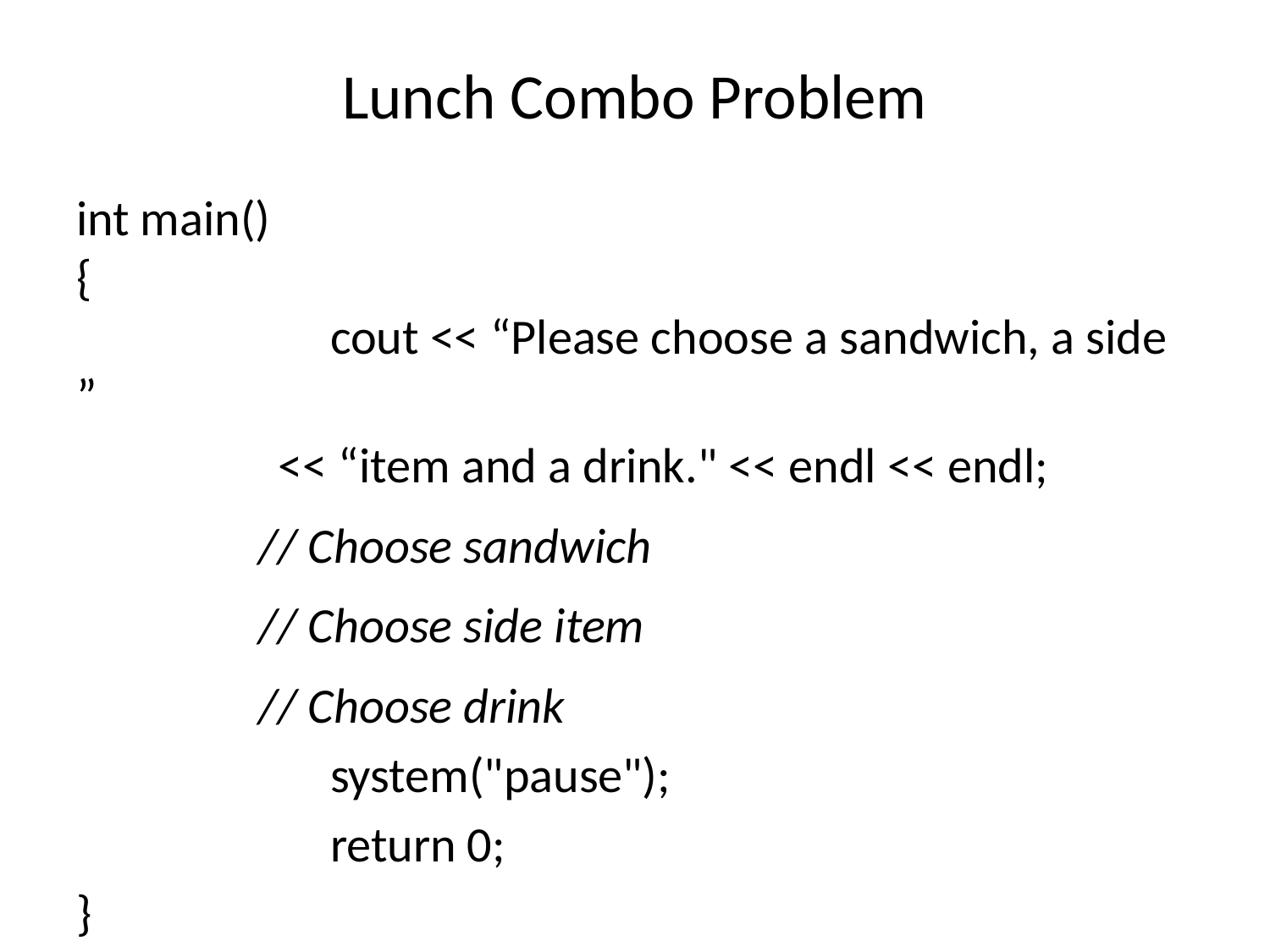

# Lunch Combo Problem
int main()
{
    		cout << “Please choose a sandwich, a side ”
                  << “item and a drink." << endl << endl;
	// Choose sandwich
	// Choose side item
	// Choose drink
    		system("pause");
    		return 0;
}